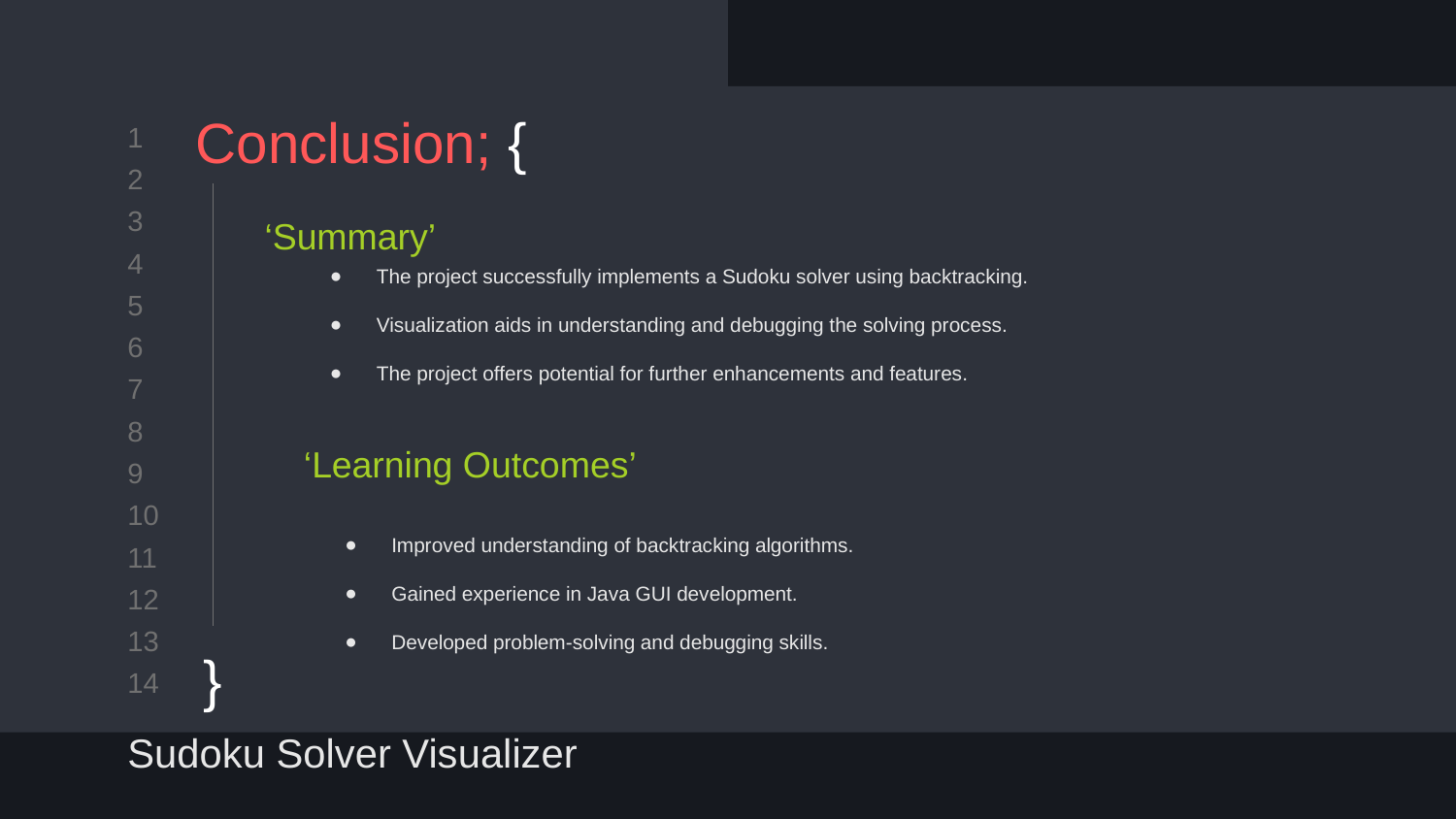

# Conclusion; {
}
‘Summary’
The project successfully implements a Sudoku solver using backtracking.

Visualization aids in understanding and debugging the solving process.

The project offers potential for further enhancements and features.

‘Learning Outcomes’

Improved understanding of backtracking algorithms.

Gained experience in Java GUI development.

Developed problem-solving and debugging skills.

Sudoku Solver Visualizer